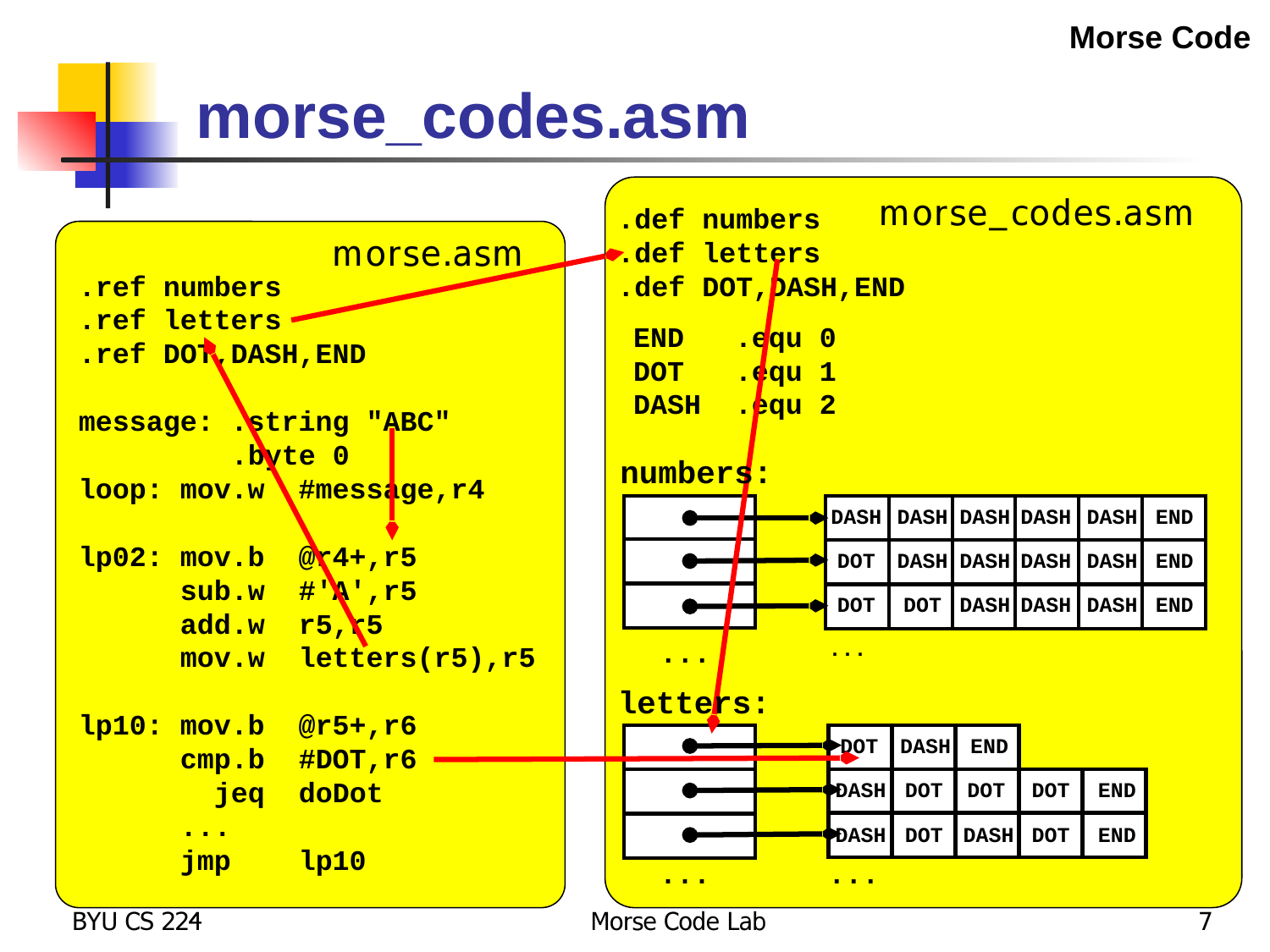

Morse Code
#
morse_codes.asm

morse_codes.asm
.def numbers
.def letters
.def DOT,DASH,END

morse.asm
.ref numbers
.ref letters
.ref DOT,DASH,END

message: .string "ABC"
         .byte 0
loop: mov.w  #message,r4

lp02: mov.b  @r4+,r5
      sub.w  #'A',r5
      add.w  r5,r5
      mov.w  letters(r5),r5

lp10: mov.b  @r5+,r6
      cmp.b  #DOT,r6
        jeq  doDot
      ...
      jmp    lp10
END   .equ 0
DOT   .equ 1
DASH  .equ 2
numbers:

DASH
DASH
DASH
DASH
DASH
END

DOT
DASH
DASH
DASH
DASH
END

DOT
DOT
DASH
DASH
DASH
END
...
...
letters:

DOT
DASH
END

DASH
DOT
DOT
DOT
END

DASH
DOT
DASH
DOT
END
...
...
BYU CS 224
Morse Code Lab
7